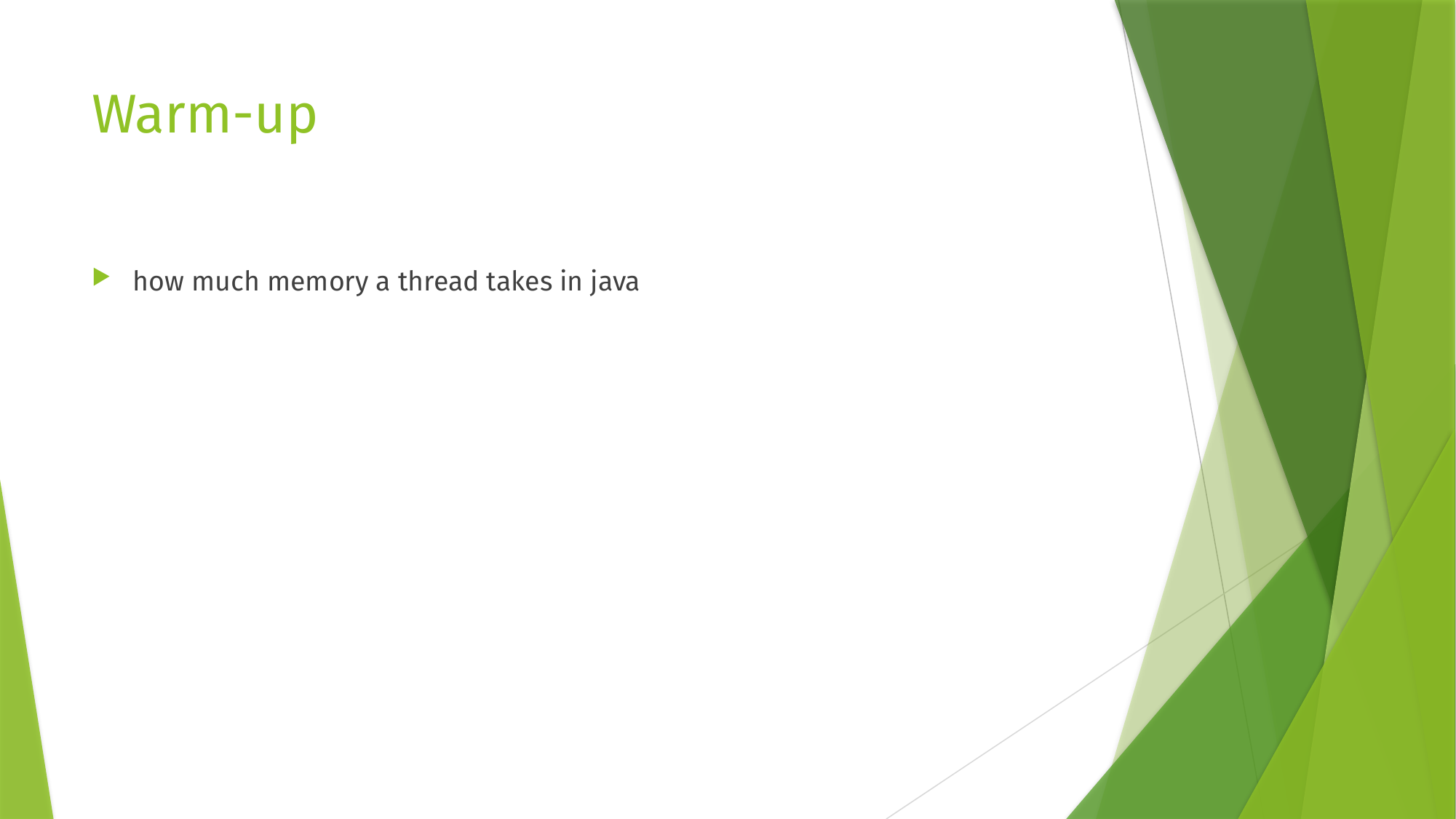

# Warm-up
how much memory a thread takes in java